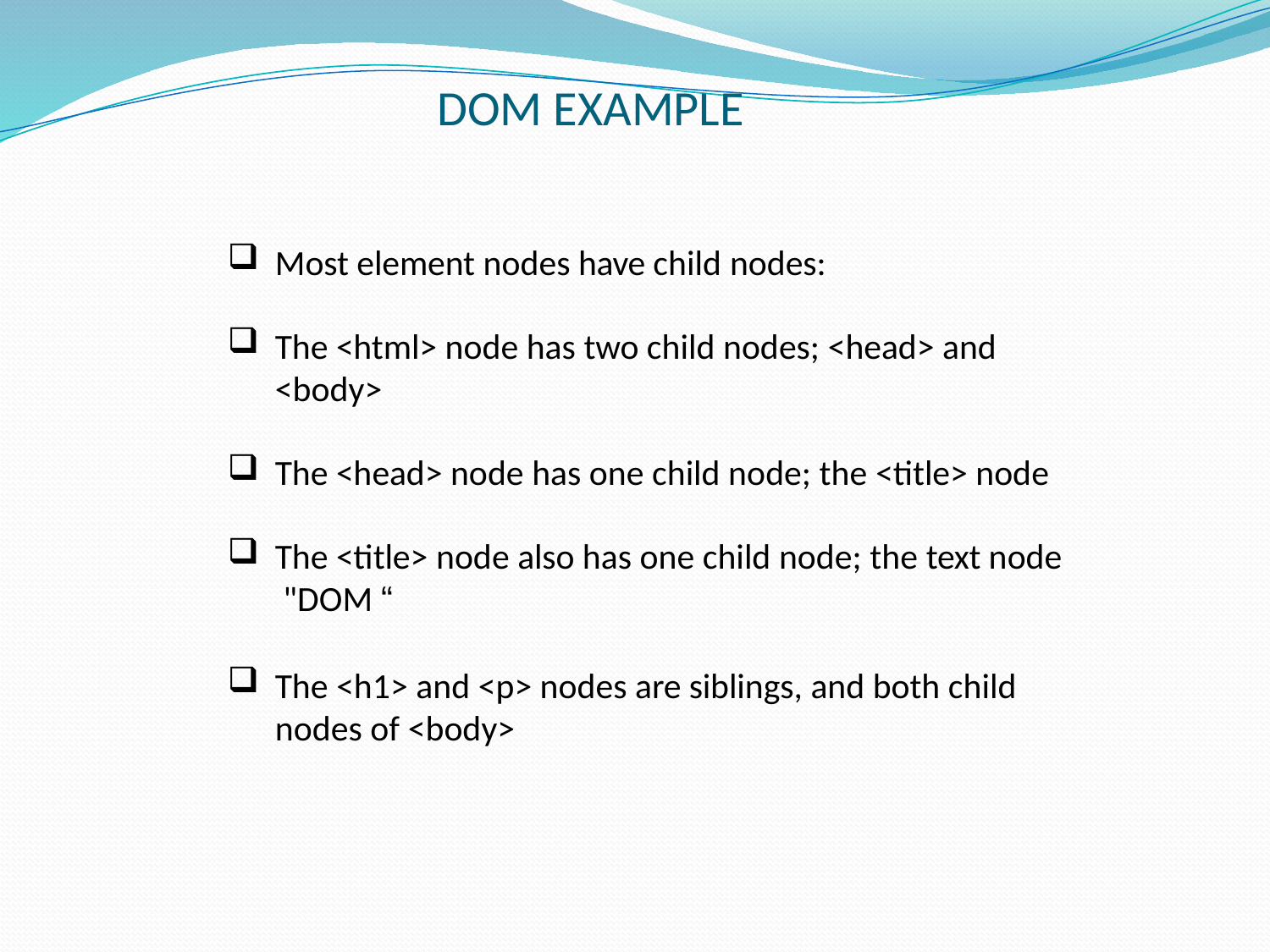

# DOM EXAMPLE
Most element nodes have child nodes:

The <html> node has two child nodes; <head> and
<body>

The <head> node has one child node; the <title> node

The <title> node also has one child node; the text node  "DOM “

The <h1> and <p> nodes are siblings, and both child nodes of <body>